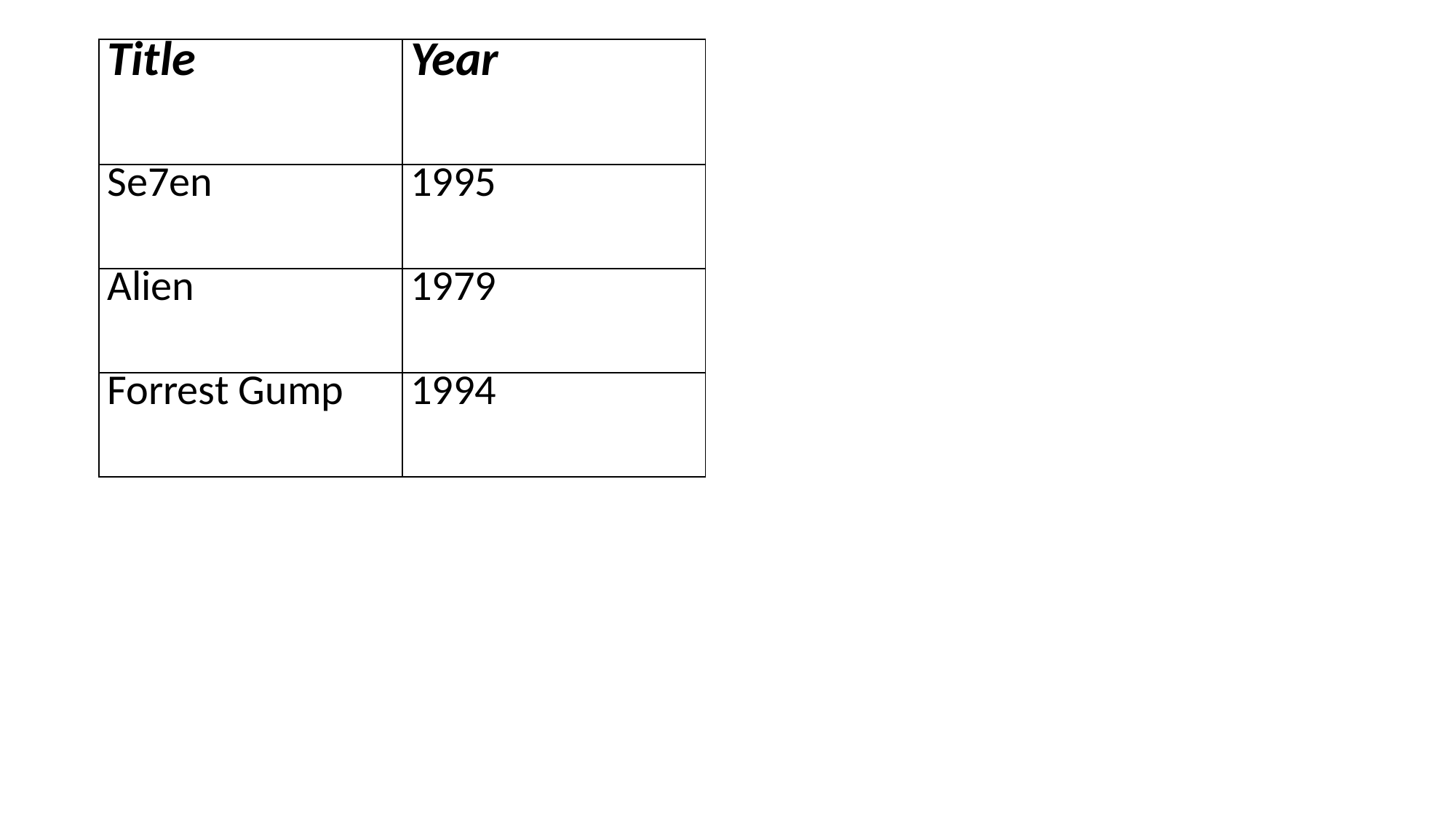

| Title | Year |
| --- | --- |
| Se7en | 1995 |
| Alien | 1979 |
| Forrest Gump | 1994 |